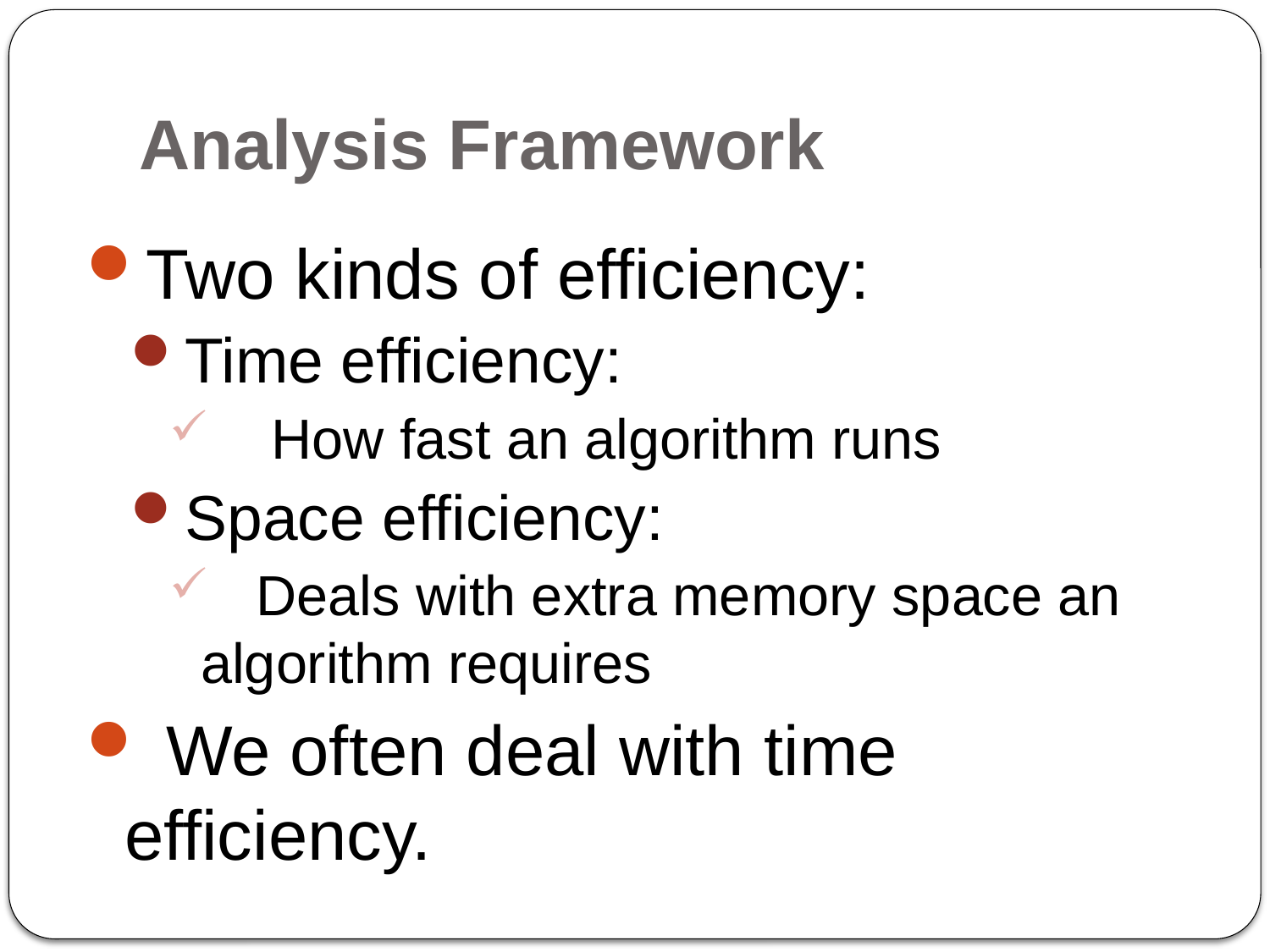

# Analysis Framework
Two kinds of efficiency:
Time efficiency:
    How fast an algorithm runs
Space efficiency:
   Deals with extra memory space an algorithm requires
 We often deal with time efficiency.